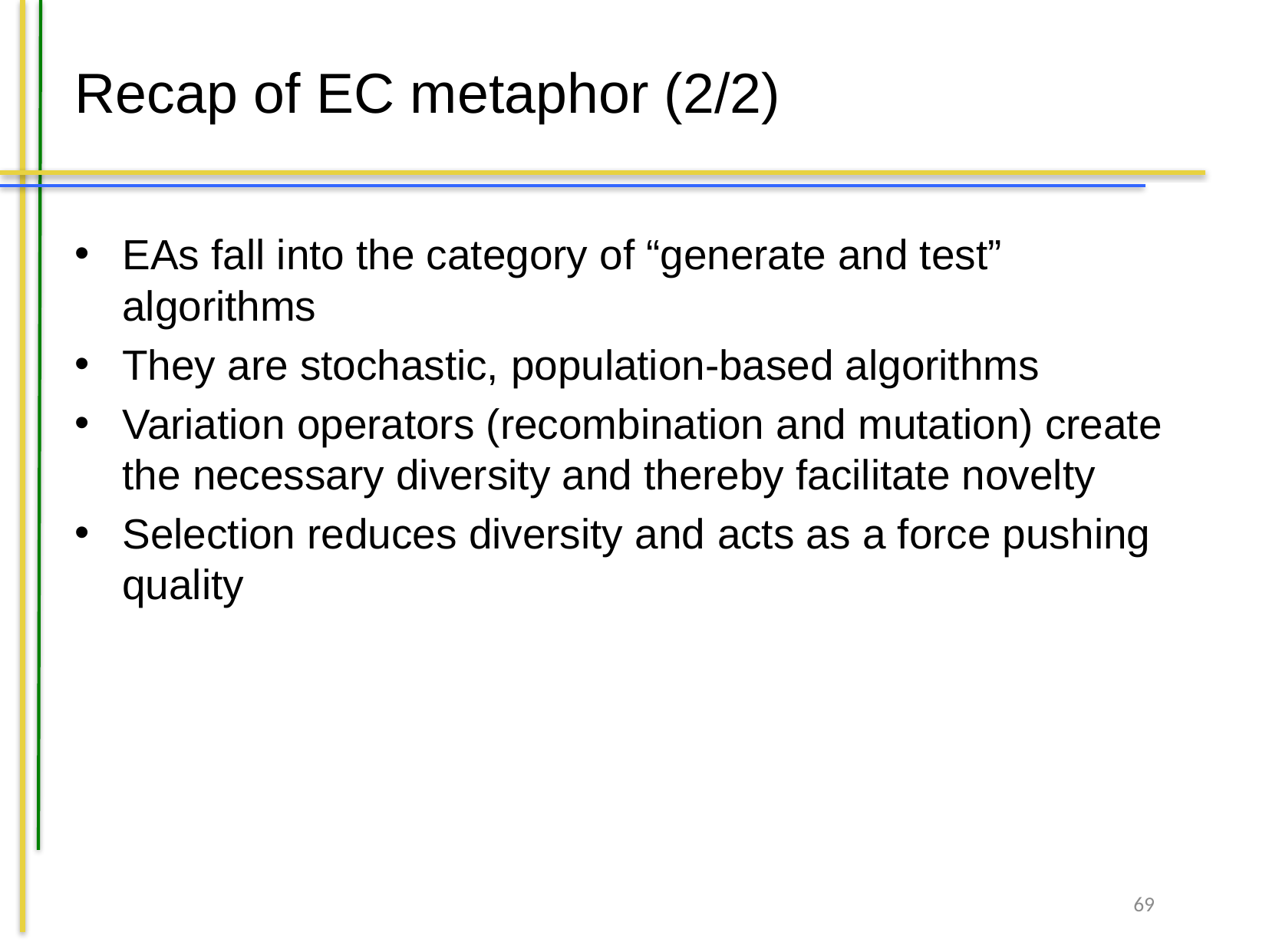

# Recap of EC metaphor (2/2)
EAs fall into the category of “generate and test” algorithms
They are stochastic, population-based algorithms
Variation operators (recombination and mutation) create the necessary diversity and thereby facilitate novelty
Selection reduces diversity and acts as a force pushing quality
69